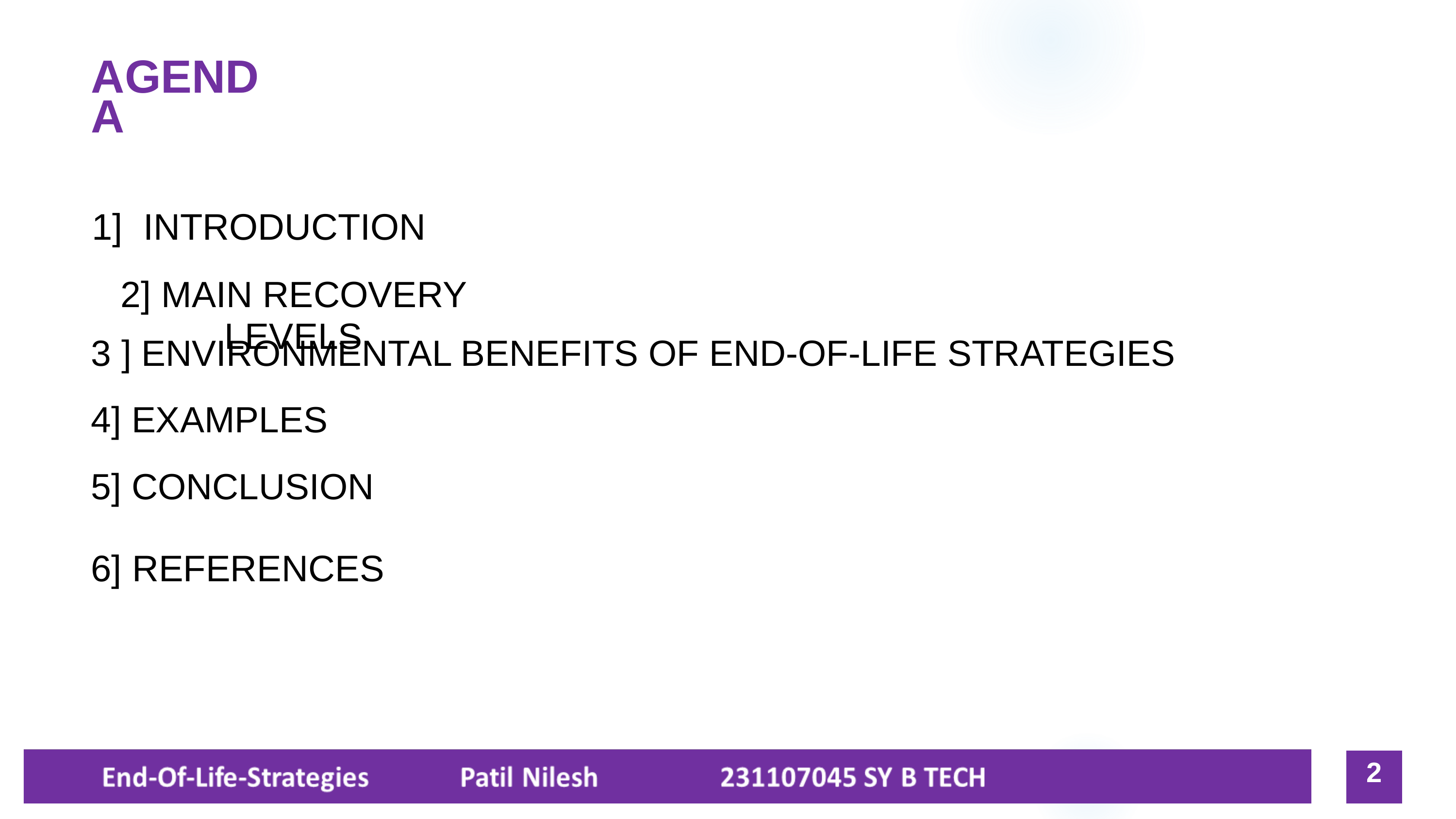

AGENDA
 1]  INTRODUCTION
2] MAIN RECOVERY LEVELS

3 ] ENVIRONMENTAL BENEFITS OF END-OF-LIFE STRATEGIES
4] EXAMPLES
5] CONCLUSION
6] REFERENCES

2